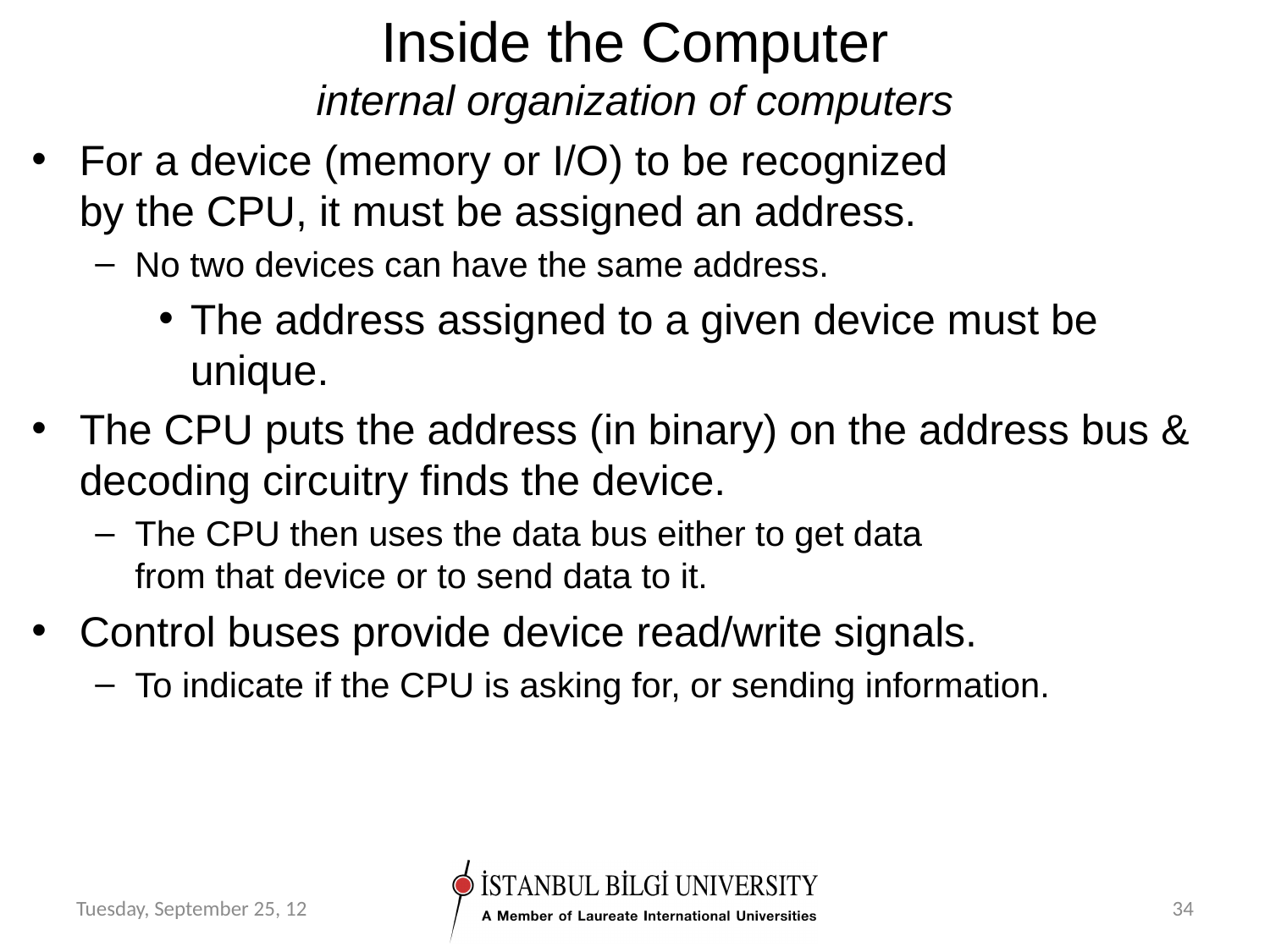

# Inside the Computer internal organization of computers
For a device (memory or I/O) to be recognized
by the CPU, it must be assigned an address.
No two devices can have the same address.
The address assigned to a given device must be unique.
The CPU puts the address (in binary) on the address bus & decoding circuitry finds the device.
The CPU then uses the data bus either to get data
from that device or to send data to it.
Control buses provide device read/write signals.
To indicate if the CPU is asking for, or sending information.
Tuesday, September 25, 12
34